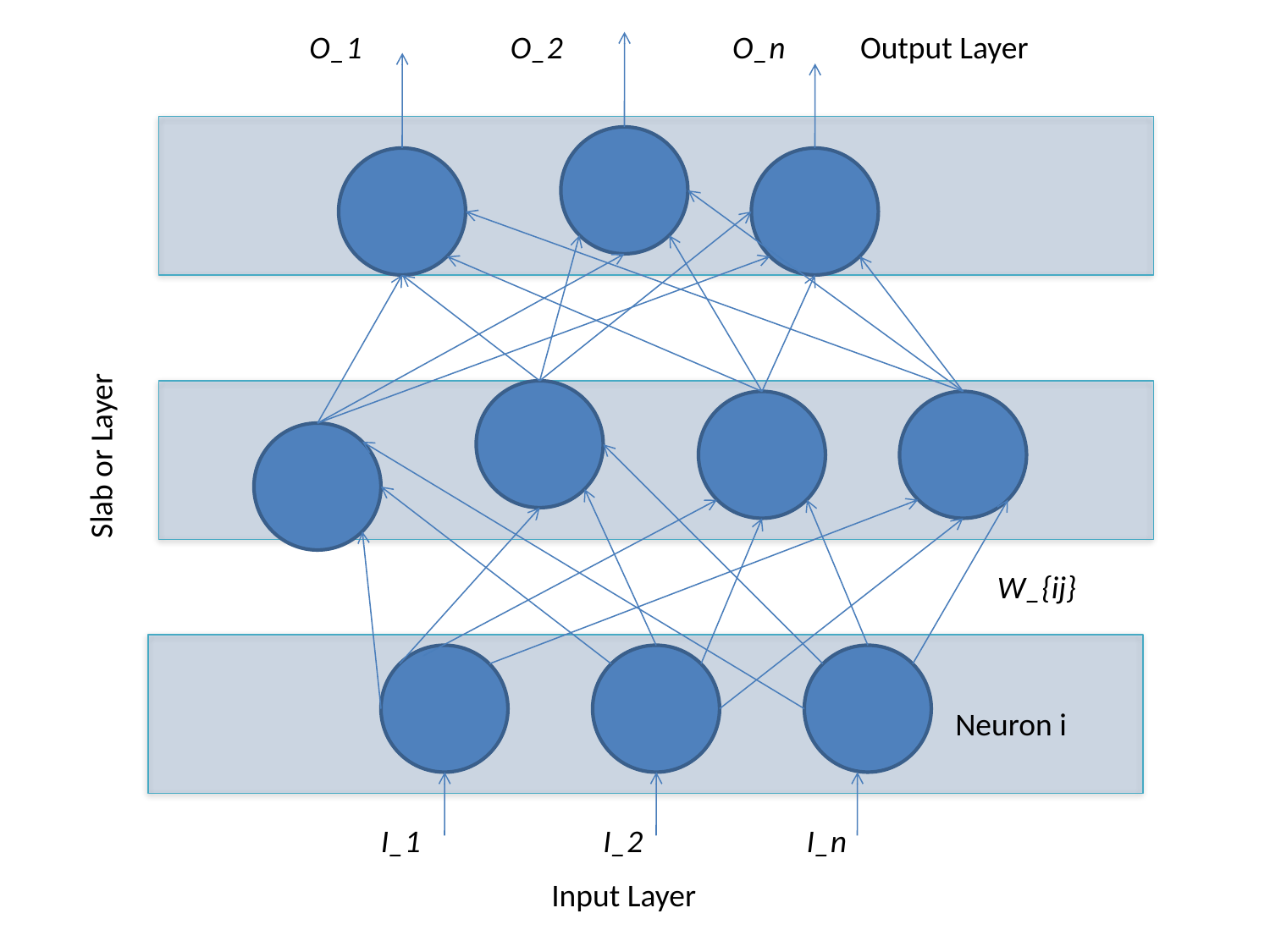

O_1
O_2
O_n
Output Layer

Slab or Layer

W_{ij}

Neuron i
I_1
I_2
I_n
Input Layer